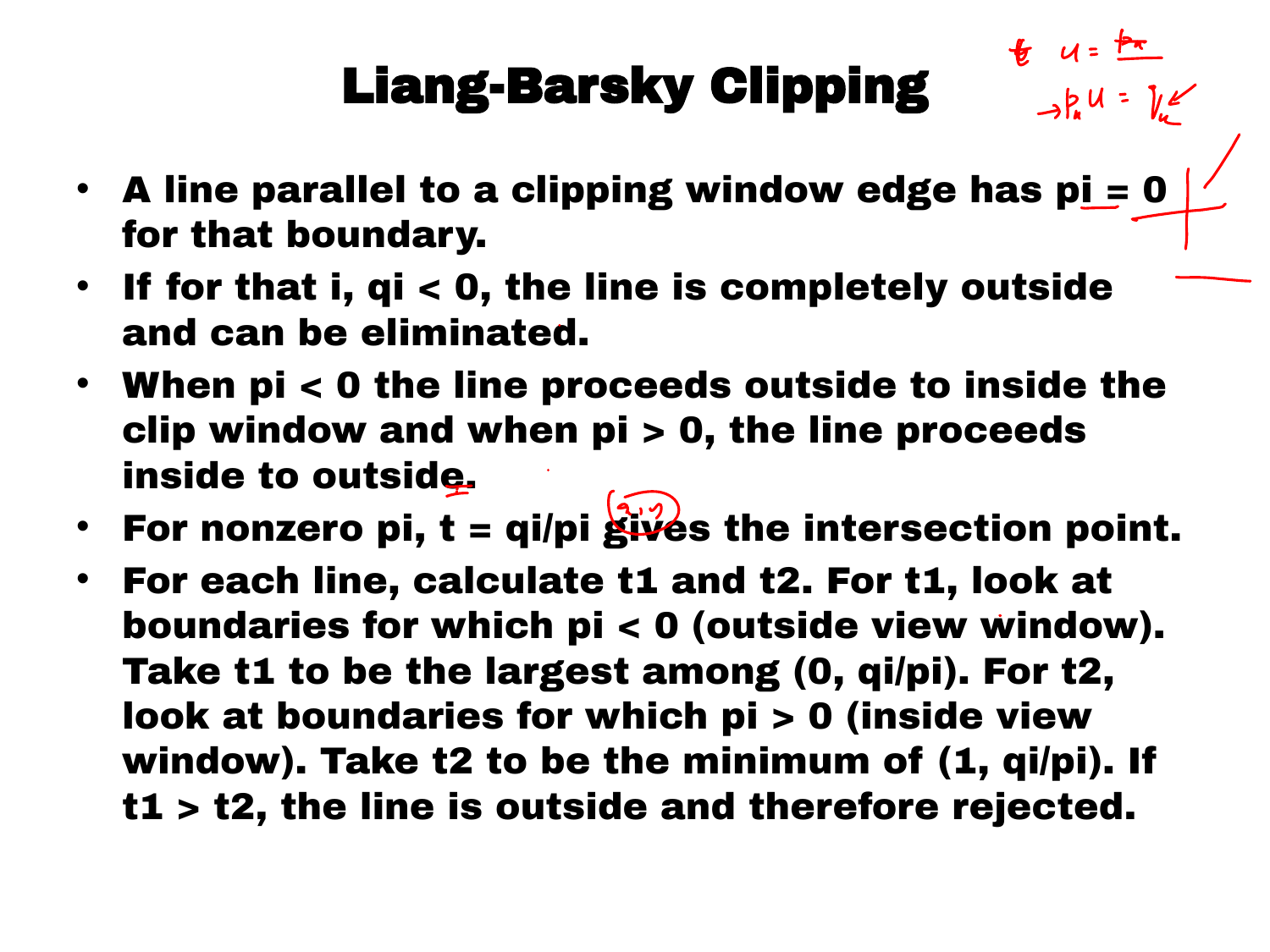

# Liang-Barsky Clipping
A line parallel to a clipping window edge has pi = 0 for that boundary.
If for that i, qi < 0, the line is completely outside and can be eliminated.
When pi < 0 the line proceeds outside to inside the clip window and when pi > 0, the line proceeds inside to outside.
For nonzero pi, t = qi/pi gives the intersection point.
For each line, calculate t1 and t2. For t1, look at boundaries for which pi < 0 (outside view window). Take t1 to be the largest among (0, qi/pi). For t2, look at boundaries for which pi > 0 (inside view window). Take t2 to be the minimum of (1, qi/pi). If t1 > t2, the line is outside and therefore rejected.